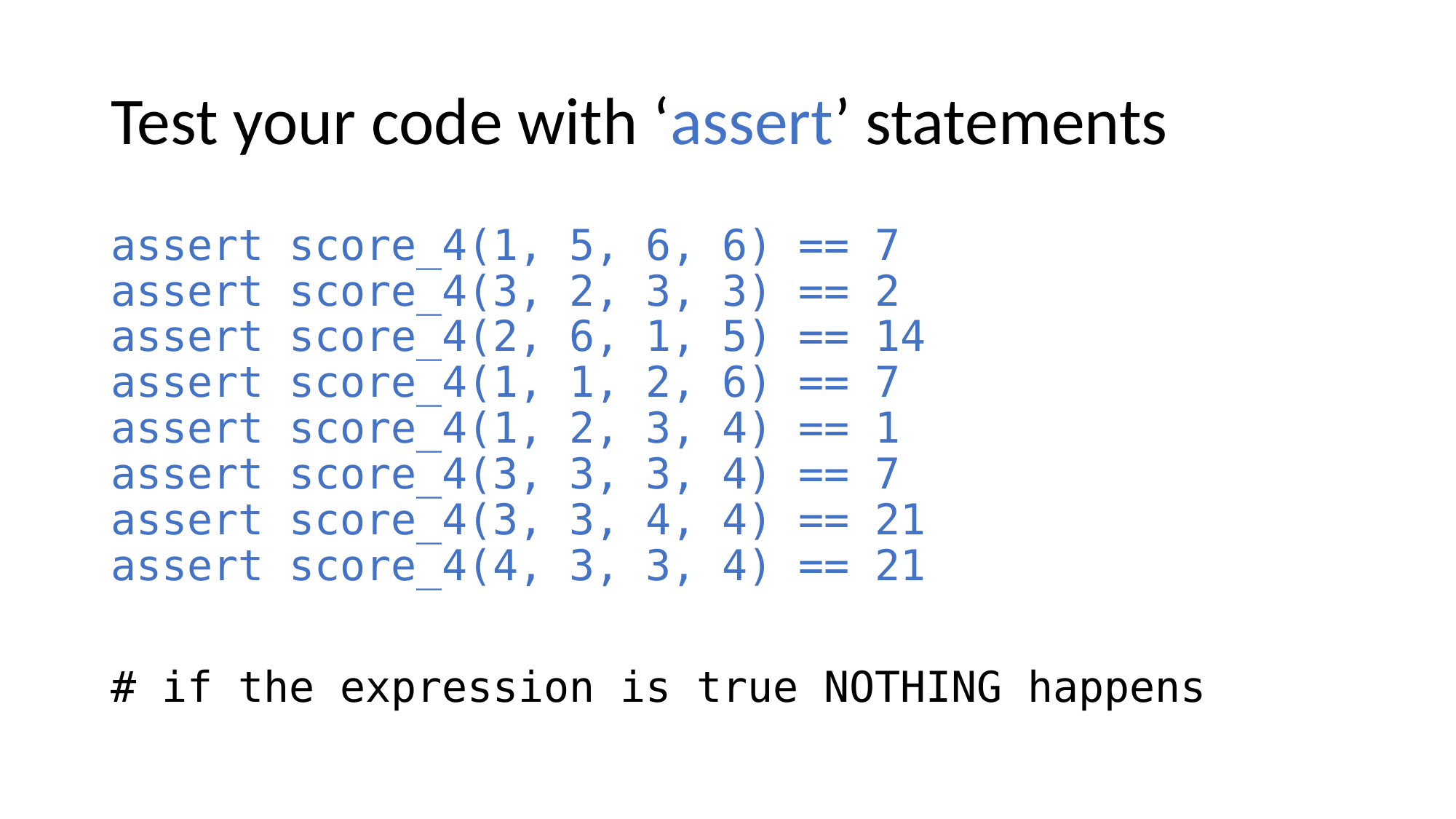

# Test your code with ‘assert’ statements
assert score_4(1, 5, 6, 6) == 7
assert score_4(3, 2, 3, 3) == 2
assert score_4(2, 6, 1, 5) == 14
assert score_4(1, 1, 2, 6) == 7
assert score_4(1, 2, 3, 4) == 1
assert score_4(3, 3, 3, 4) == 7
assert score_4(3, 3, 4, 4) == 21
assert score_4(4, 3, 3, 4) == 21

# if the expression is true NOTHING happens